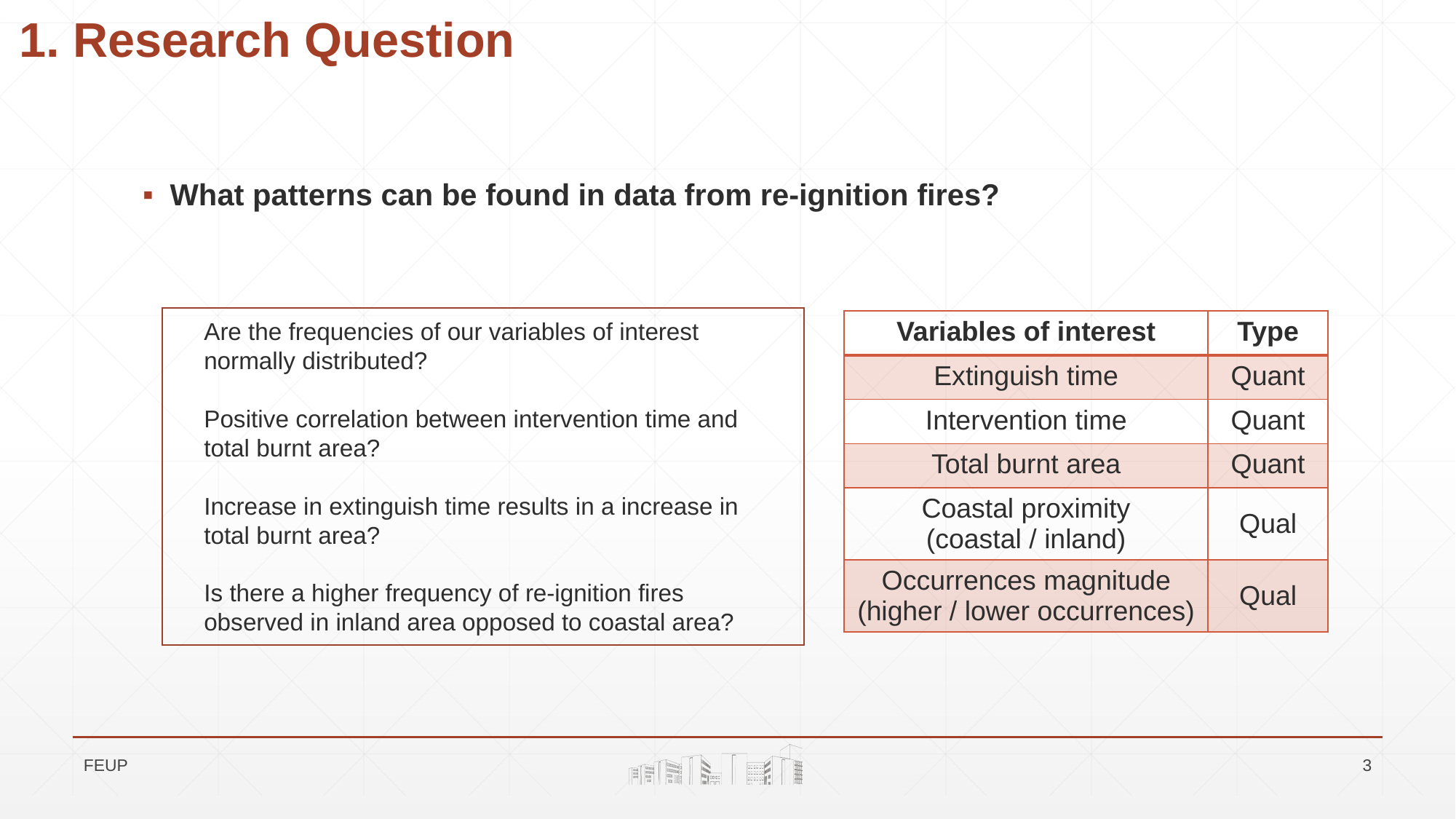

# 1. Research Question
What patterns can be found in data from re-ignition fires?

Are the frequencies of our variables of interest normally distributed?

Positive correlation between intervention time and total burnt area?

Increase in extinguish time results in a increase in total burnt area?

Is there a higher frequency of re-ignition fires observed in inland area opposed to coastal area?
| Variables of interest | Type |
| --- | --- |
| Extinguish time | Quant |
| Intervention time | Quant |
| Total burnt area | Quant |
| Coastal proximity (coastal / inland) | Qual |
| Occurrences magnitude (higher / lower occurrences) | Qual |
FEUP
3